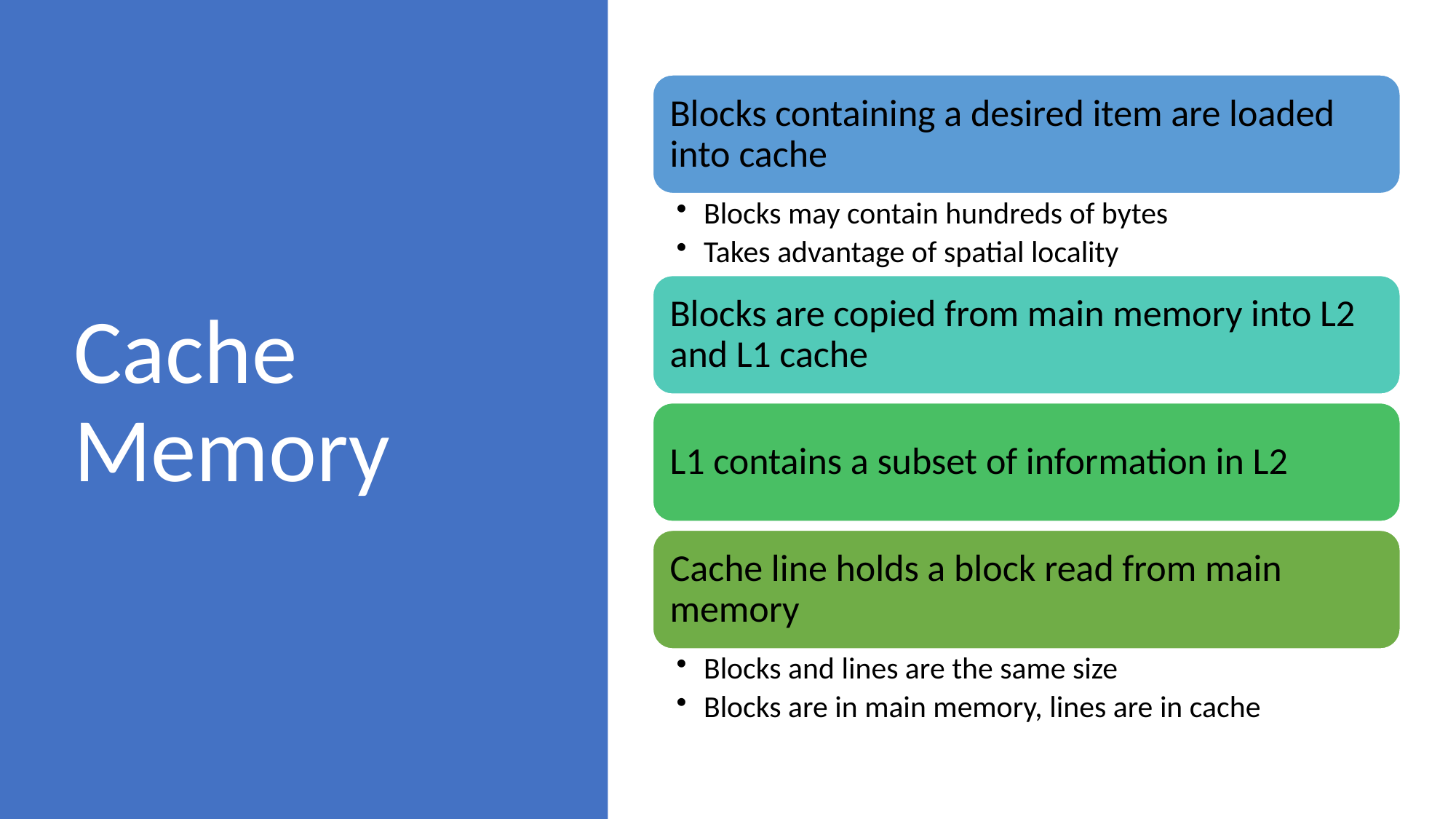

# Cache Memory
Blocks containing a desired item are loaded into cache
Blocks may contain hundreds of bytes
Takes advantage of spatial locality
Blocks are copied from main memory into L2 and L1 cache
L1 contains a subset of information in L2
Cache line holds a block read from main memory
Blocks and lines are the same size
Blocks are in main memory, lines are in cache